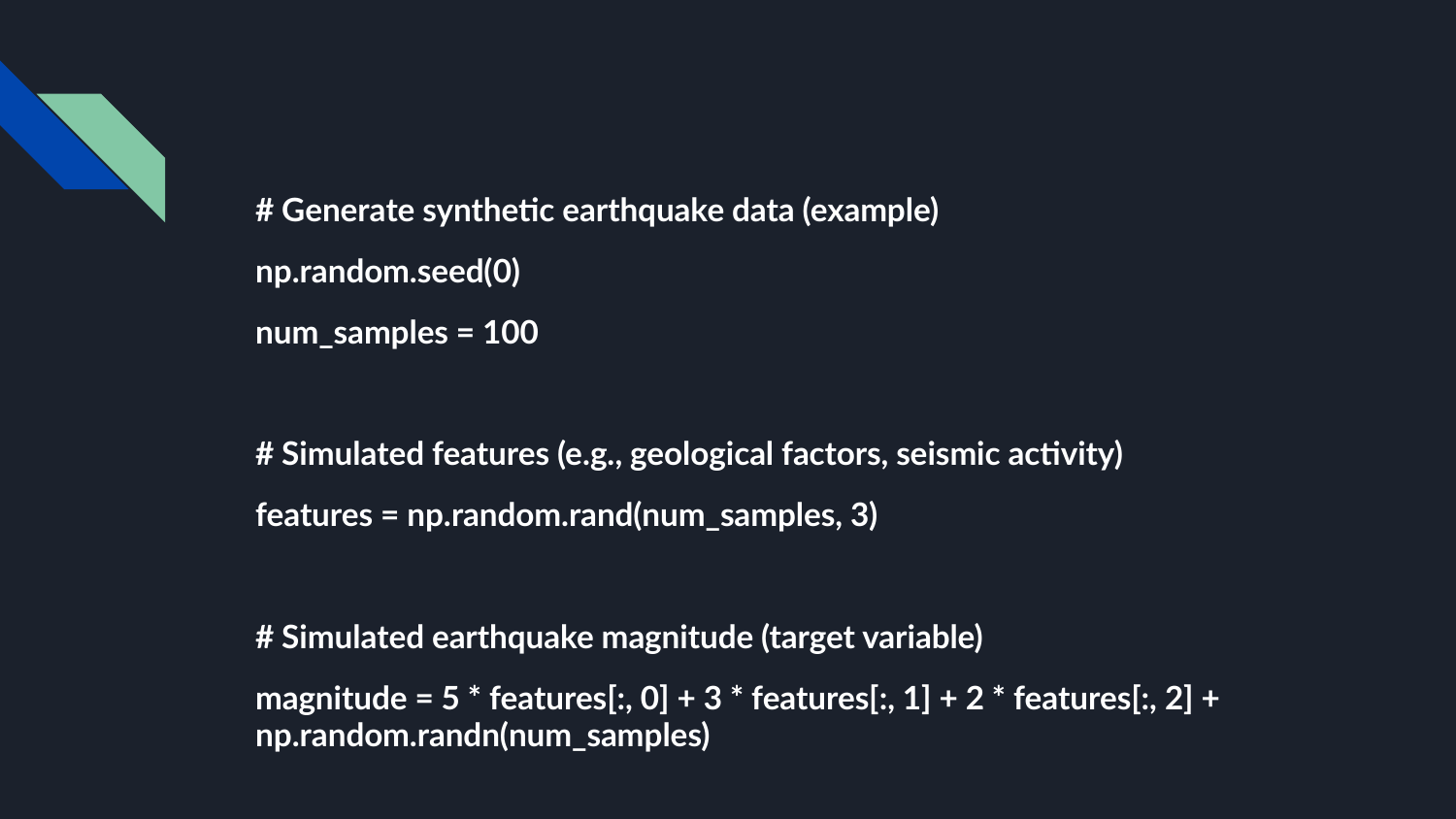

# Generate synthetic earthquake data (example)
np.random.seed(0)
num_samples = 100

# Simulated features (e.g., geological factors, seismic activity)
features = np.random.rand(num_samples, 3)

# Simulated earthquake magnitude (target variable)
magnitude = 5 * features[:, 0] + 3 * features[:, 1] + 2 * features[:, 2] + np.random.randn(num_samples)

# Create a DataFrame
data = pd.DataFrame({'Feature1': features[:, 0], 'Feature2': features[:, 1], 'Feature3': features[:, 2], 'Magnitude': magnitude})